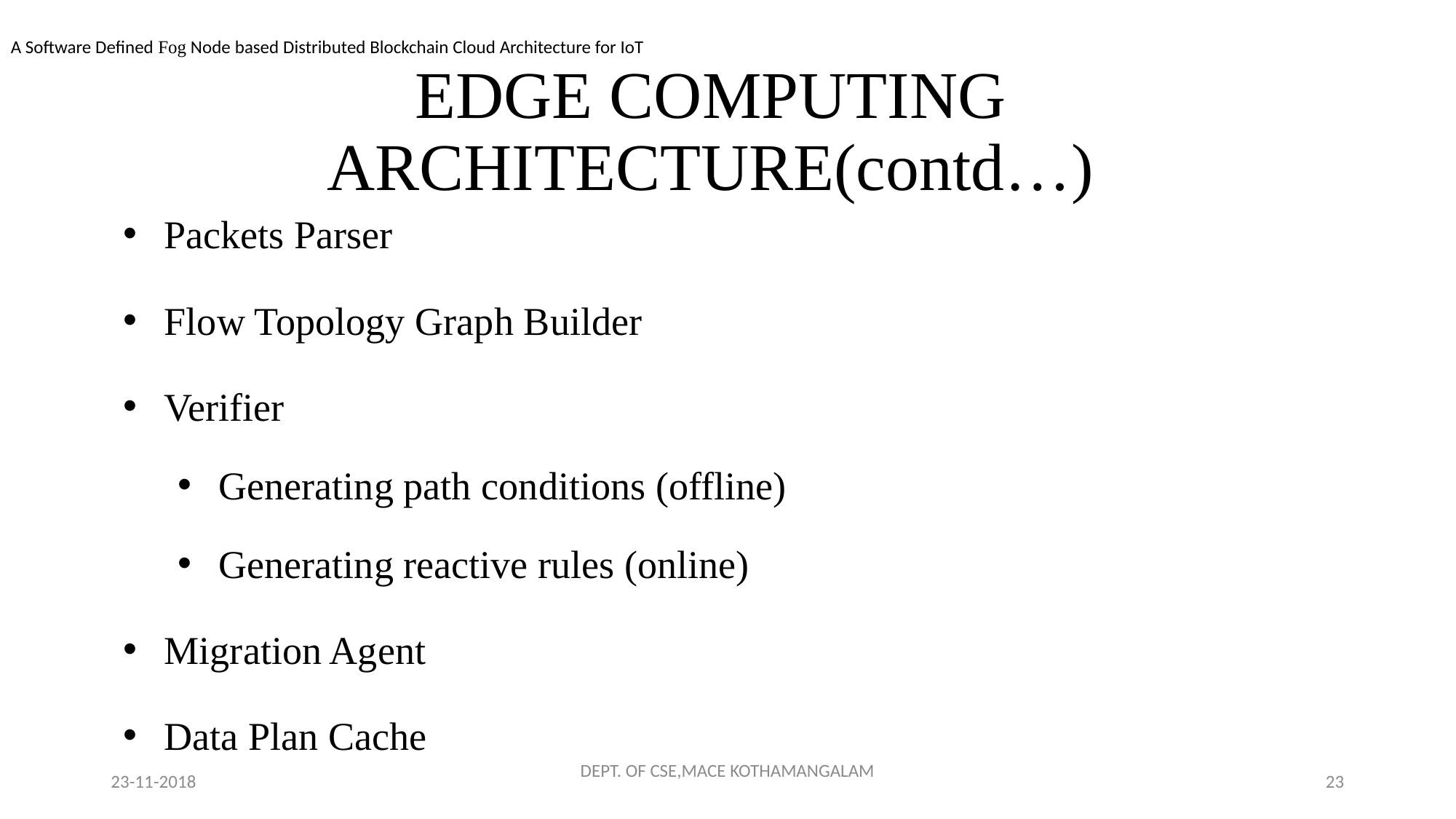

A Software Defined Fog Node based Distributed Blockchain Cloud Architecture for IoT

# EDGE COMPUTING ARCHITECTURE(contd…)
Packets Parser
Flow Topology Graph Builder
Verifier
Generating path conditions (offline)
Generating reactive rules (online)
Migration Agent
Data Plan Cache

23-11-2018
DEPT. OF CSE,MACE KOTHAMANGALAM

23